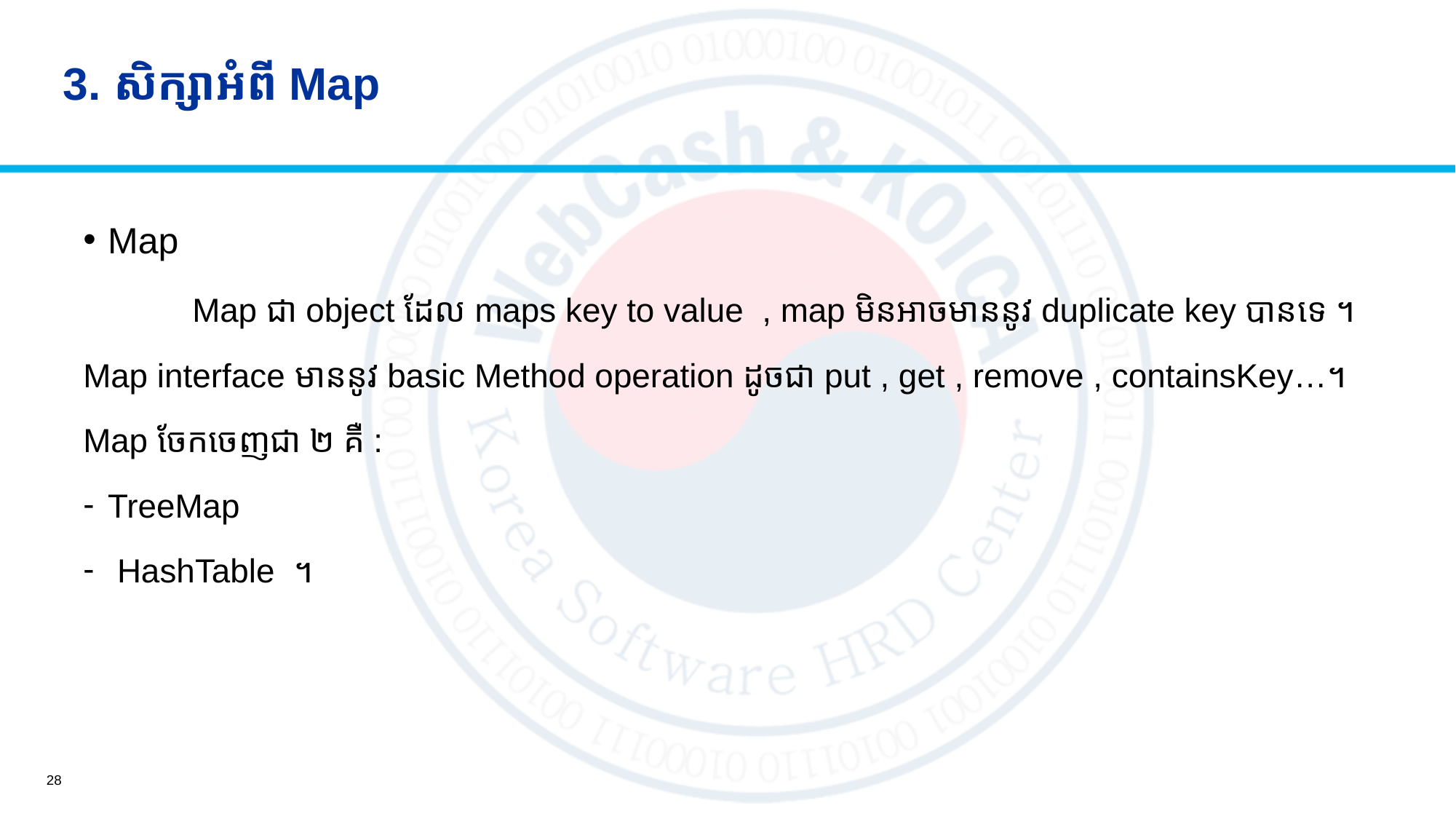

# 3. សិក្សាអំពី Map
Map
	Map ជា object ដែល maps key to value  , map មិនអាចមាននូវ duplicate key បានទេ ។
Map interface មាននូវ basic Method operation ដូចជា put , get , remove , containsKey…។
Map ចែកចេញជា ២ គឺ :
TreeMap
 HashTable  ។
28